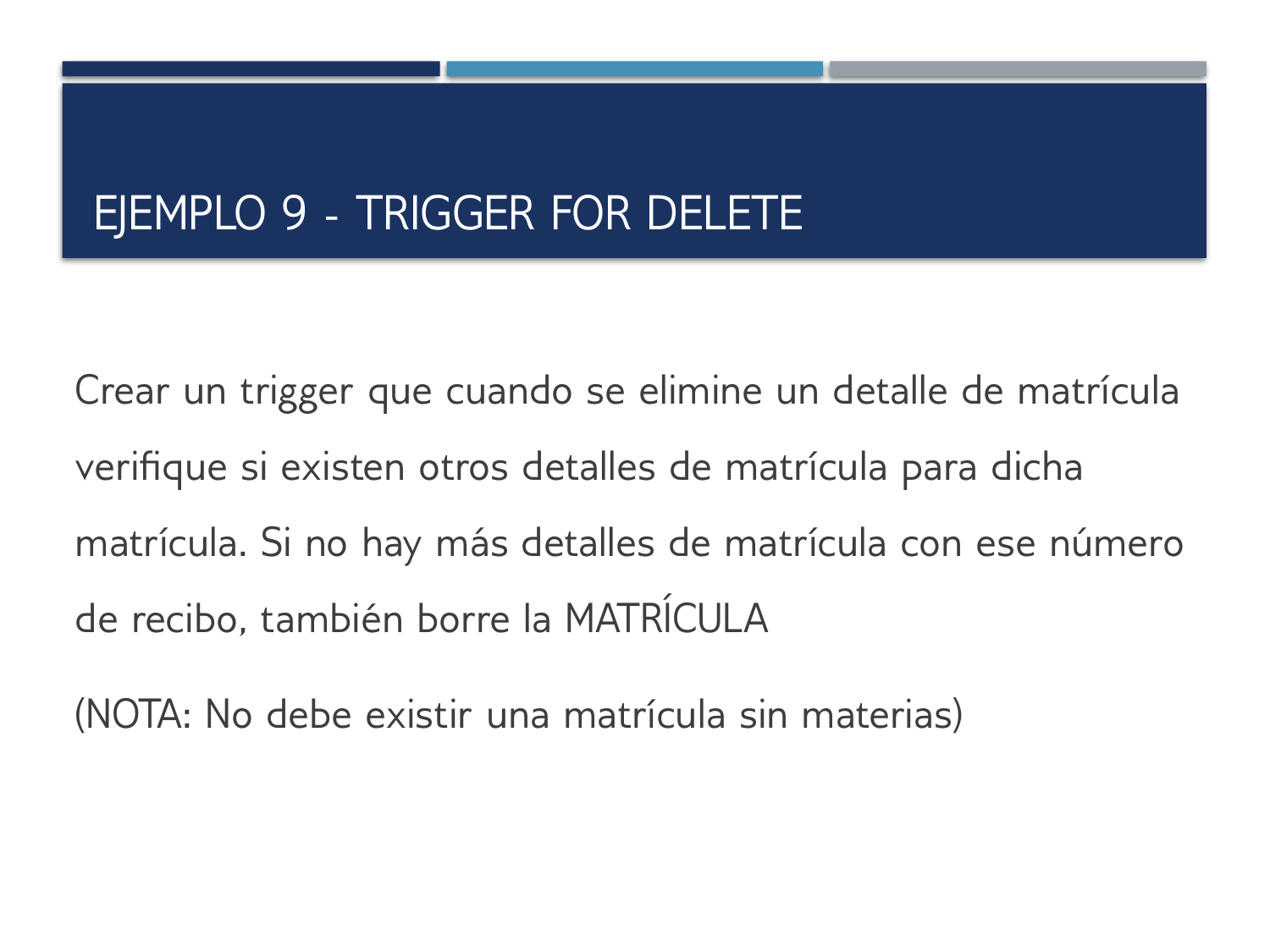

# Ejemplo 9 - TRIGGER for dELETE
Crear un trigger que cuando se elimine un detalle de matrícula verifique si existen otros detalles de matrícula para dicha matrícula. Si no hay más detalles de matrícula con ese número de recibo, también borre la MATRÍCULA
(NOTA: No debe existir una matrícula sin materias)